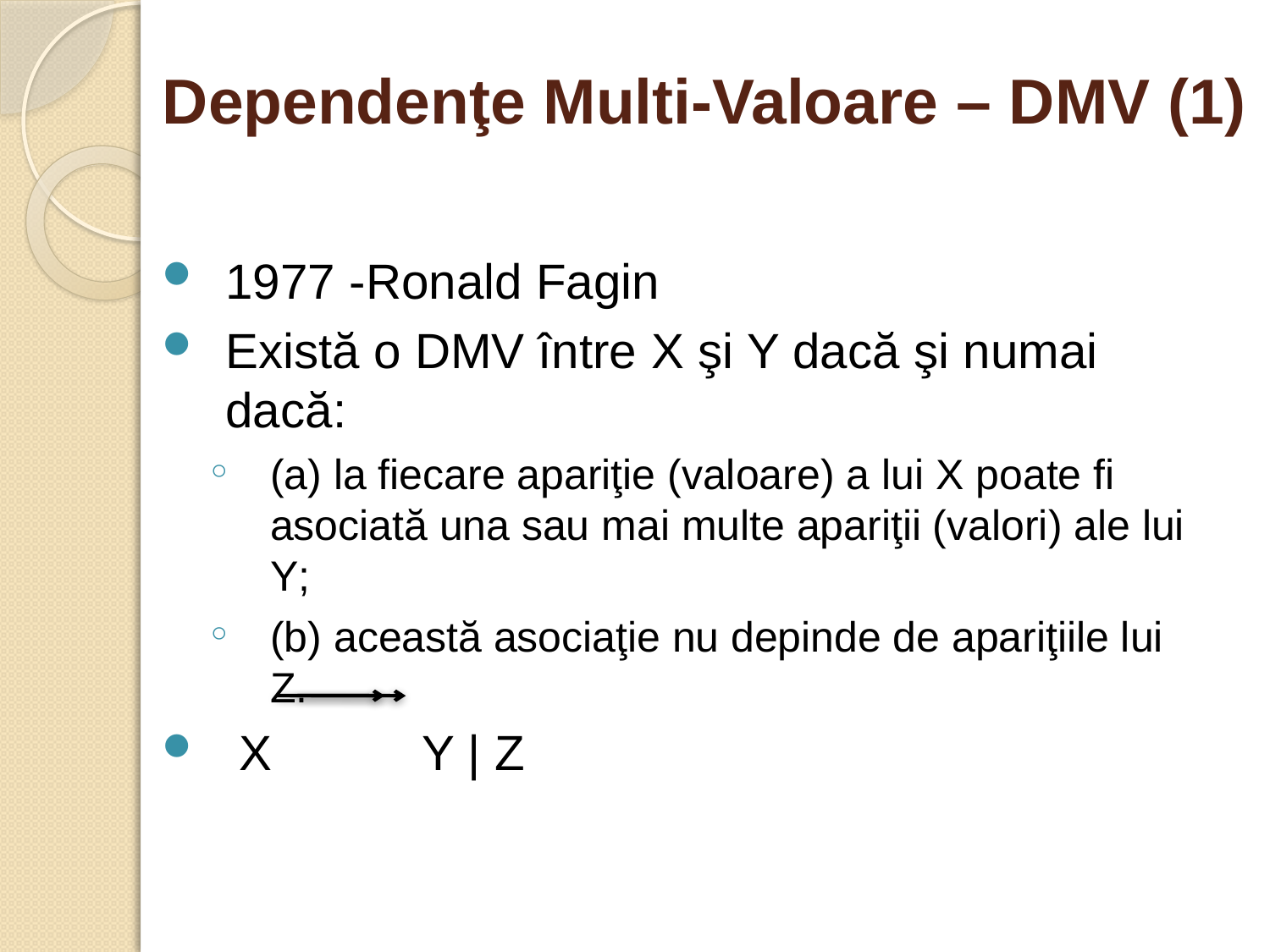

# Dependenţe Multi-Valoare – DMV (1)
1977 -Ronald Fagin
Există o DMV între X şi Y dacă şi numai dacă:
(a) la fiecare apariţie (valoare) a lui X poate fi asociată una sau mai multe apariţii (valori) ale lui Y;
(b) această asociaţie nu depinde de apariţiile lui Z.
 X           Y | Z